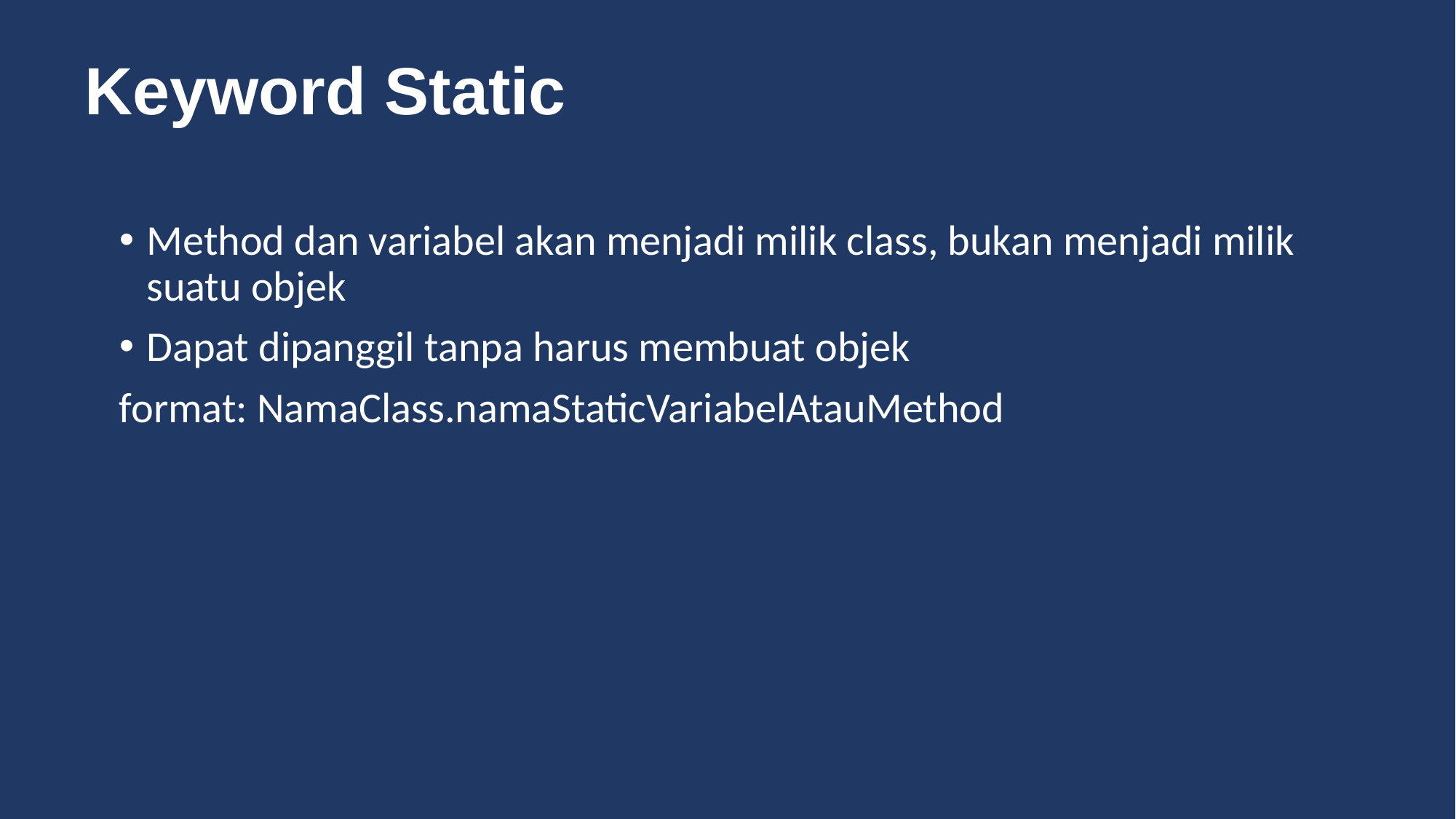

# Keyword Static
Method dan variabel akan menjadi milik class, bukan menjadi milik suatu objek
Dapat dipanggil tanpa harus membuat objek
format: NamaClass.namaStaticVariabelAtauMethod